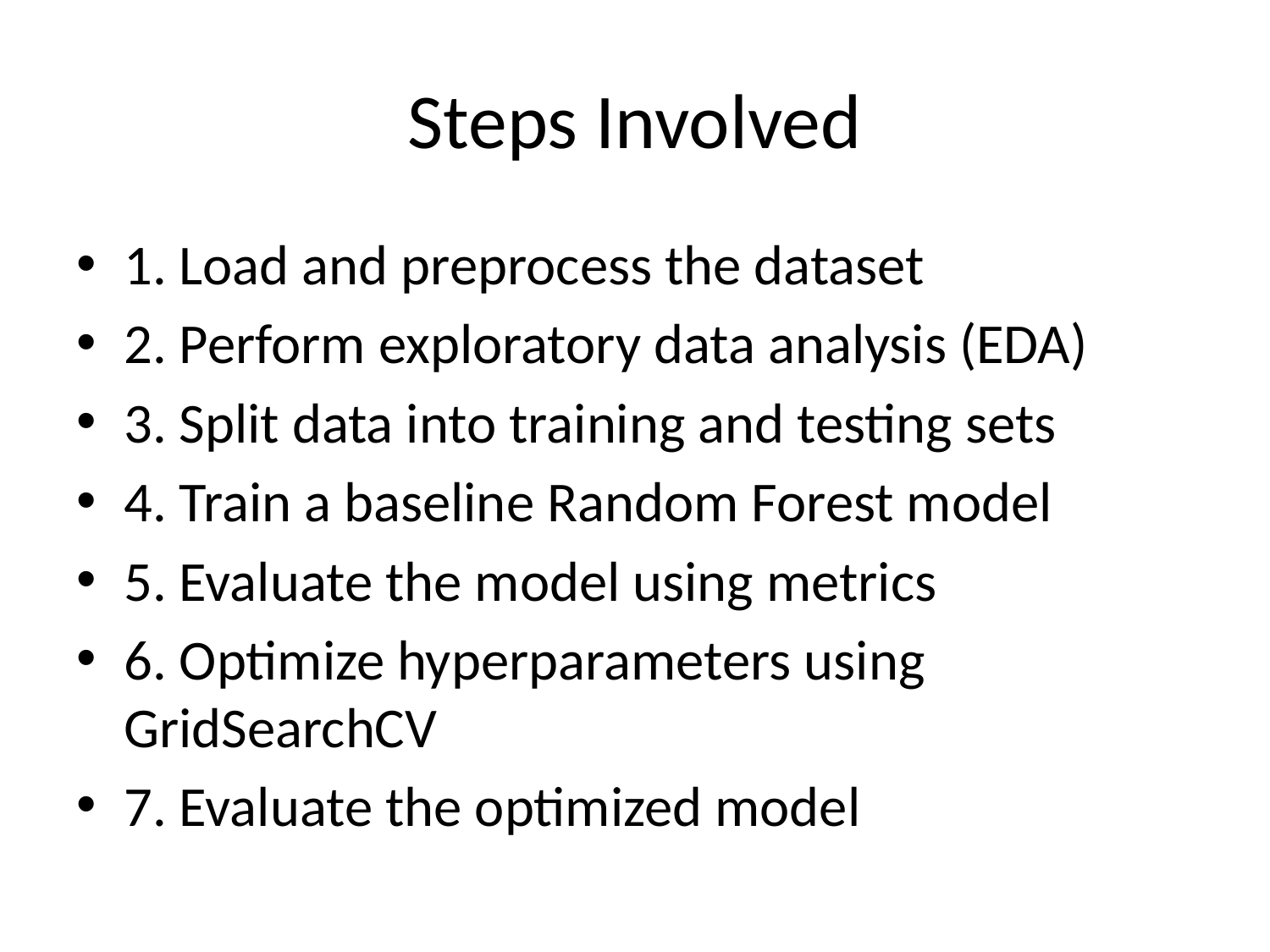

# Steps Involved
1. Load and preprocess the dataset
2. Perform exploratory data analysis (EDA)
3. Split data into training and testing sets
4. Train a baseline Random Forest model
5. Evaluate the model using metrics
6. Optimize hyperparameters using GridSearchCV
7. Evaluate the optimized model